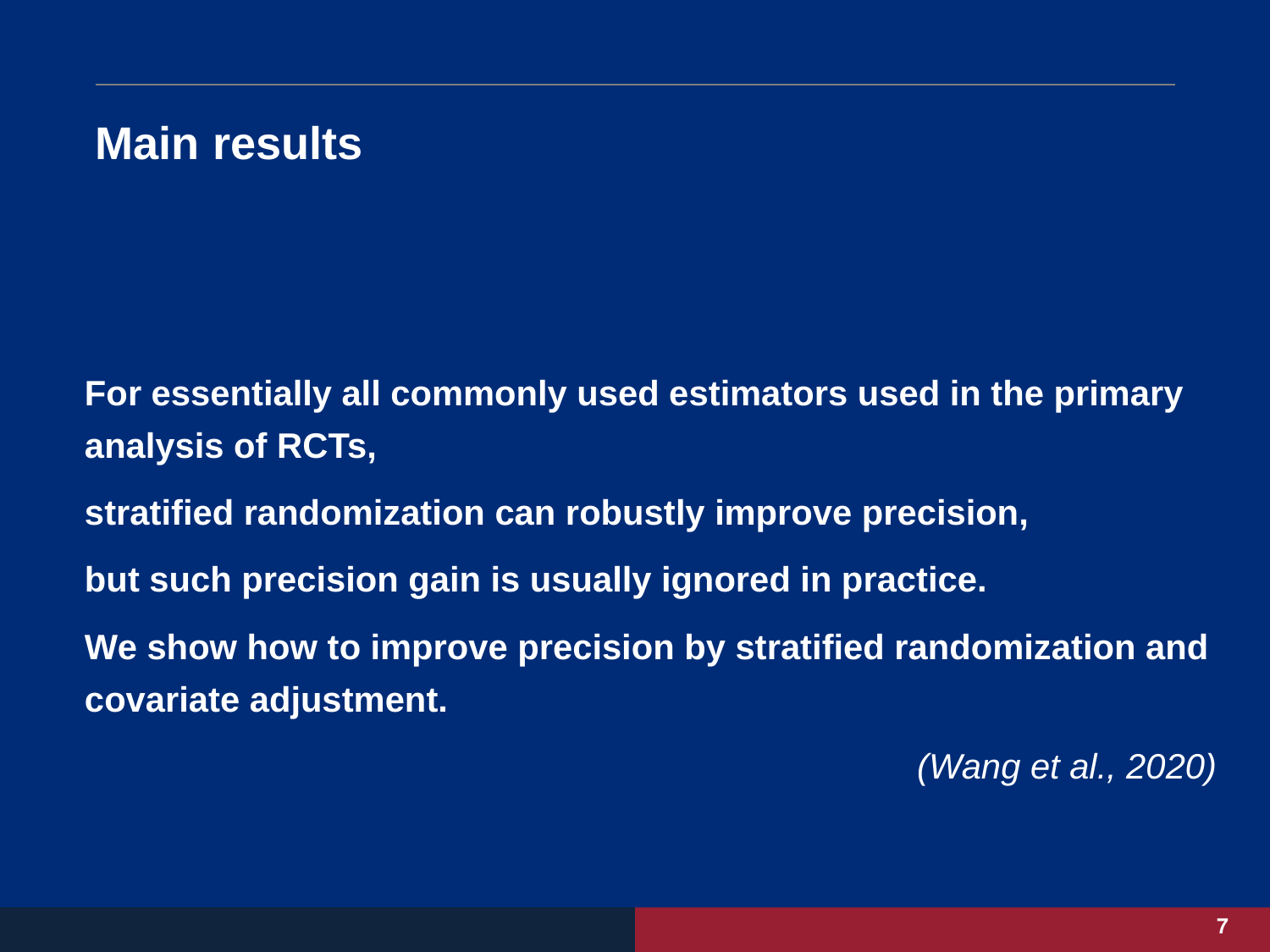

# Main results
For essentially all commonly used estimators used in the primary analysis of RCTs,
stratified randomization can robustly improve precision,
but such precision gain is usually ignored in practice.
We show how to improve precision by stratified randomization and covariate adjustment.
(Wang et al., 2020)

7